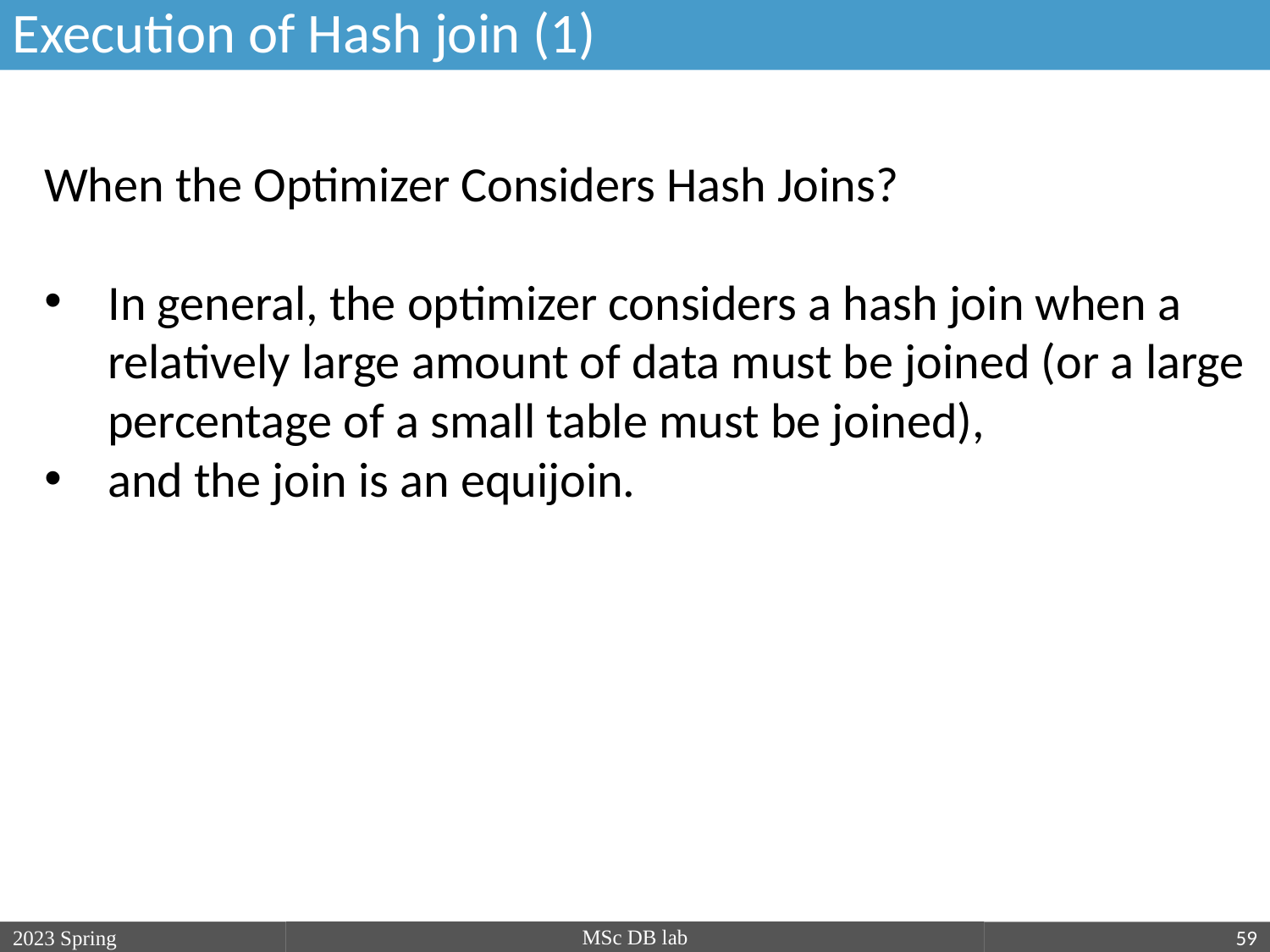

Execution of Hash join (1)

When the Optimizer Considers Hash Joins?

In general, the optimizer considers a hash join when a relatively large amount of data must be joined (or a large percentage of a small table must be joined),
and the join is an equijoin.
MSc DB lab
2023 Spring
2018/19/2
59
nagy.gabriella@nik.uni-obuda.hu